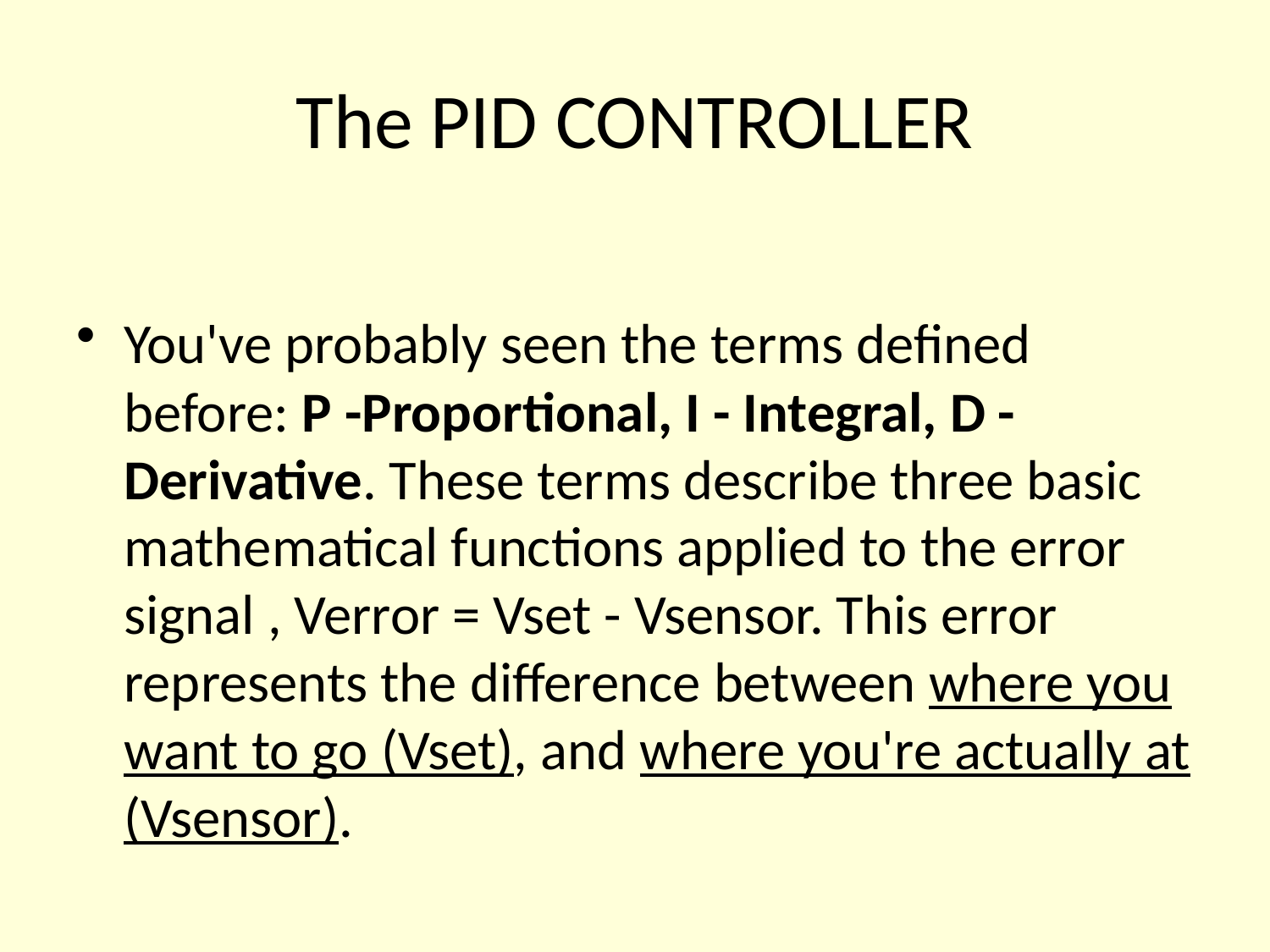

# The PID CONTROLLER

You've probably seen the terms defined before: P -Proportional, I - Integral, D - Derivative. These terms describe three basic mathematical functions applied to the error signal , Verror = Vset - Vsensor. This error represents the difference between where you want to go (Vset), and where you're actually at (Vsensor).